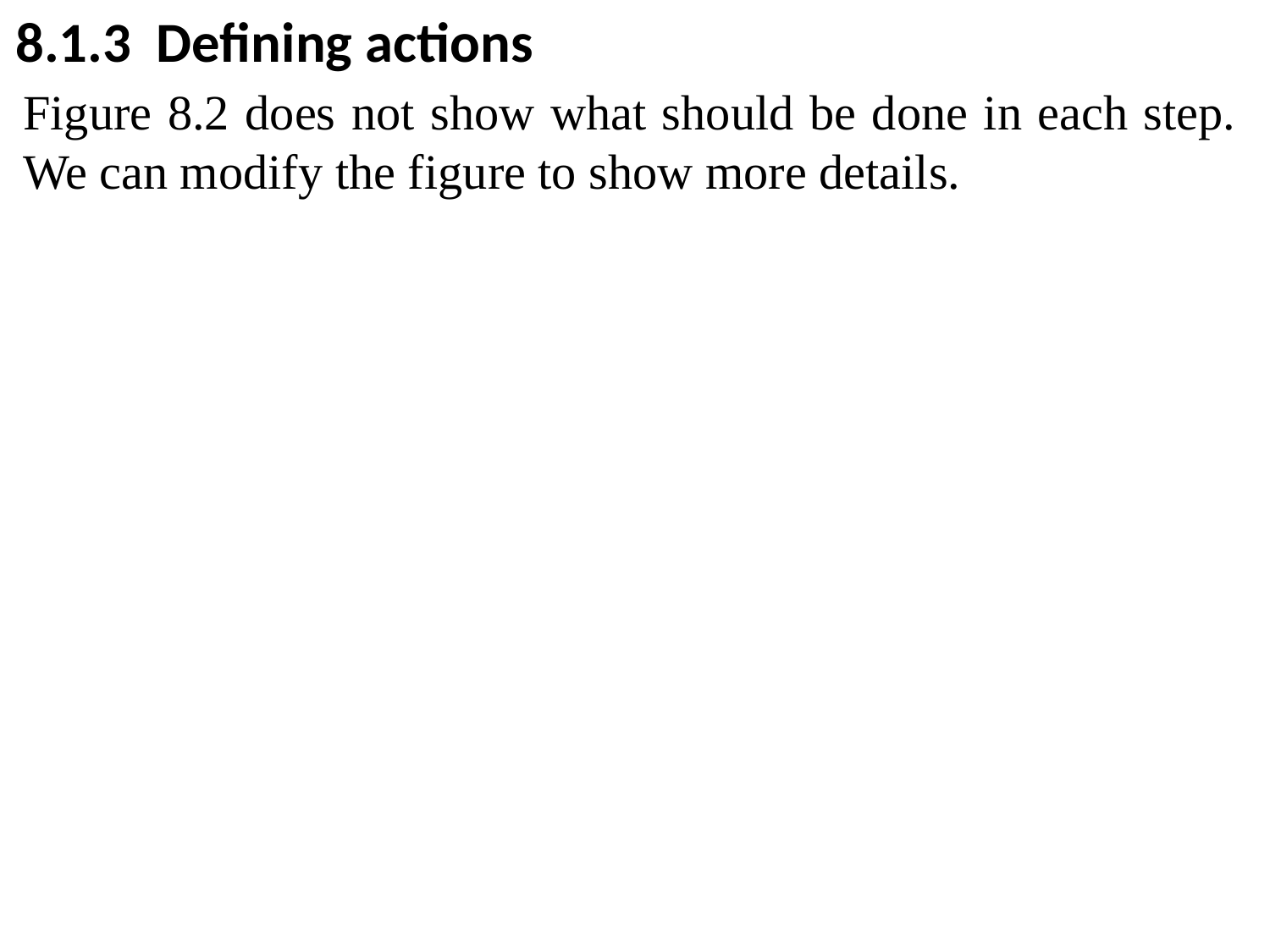

8.1.3  Defining actions
Figure 8.2 does not show what should be done in each step. We can modify the figure to show more details.